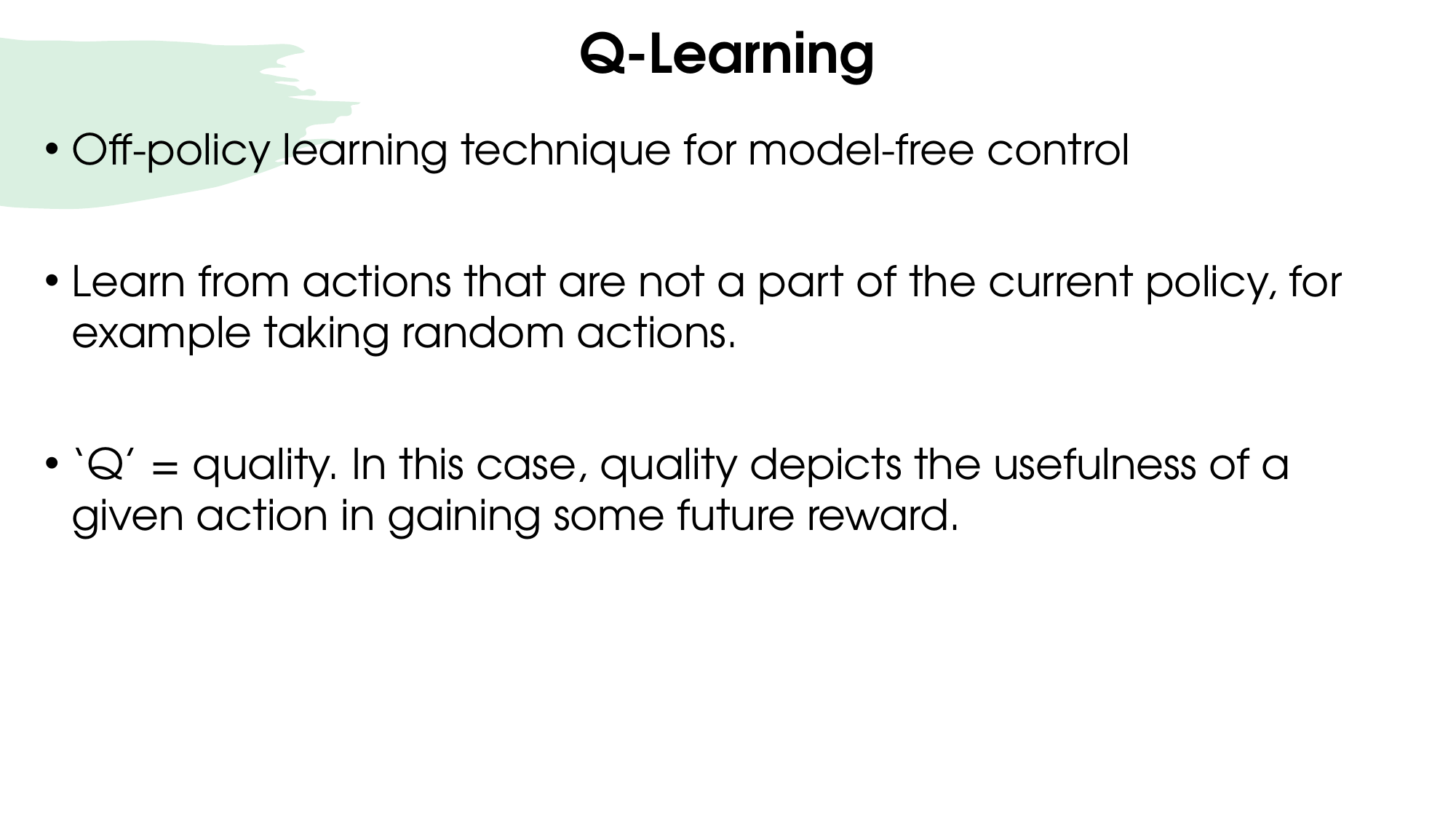

# Q-Learning
Off-policy learning technique for model-free control

Learn from actions that are not a part of the current policy, for example taking random actions.

‘Q’ = quality. In this case, quality depicts the usefulness of a given action in gaining some future reward.